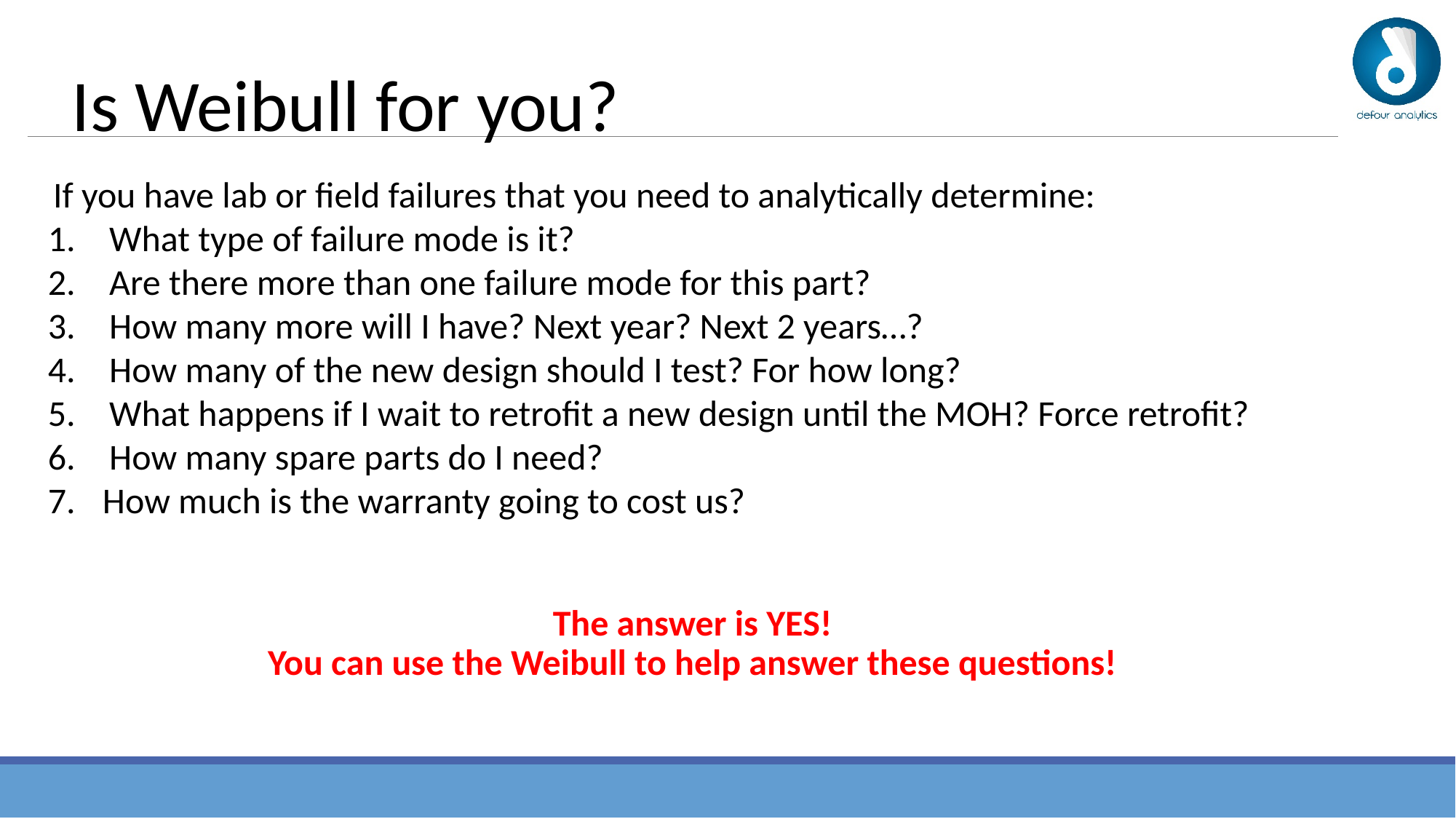

Is Weibull for you?
If you have lab or field failures that you need to analytically determine:
What type of failure mode is it?
Are there more than one failure mode for this part?
How many more will I have? Next year? Next 2 years…?
How many of the new design should I test? For how long?
What happens if I wait to retrofit a new design until the MOH? Force retrofit?
How many spare parts do I need?
How much is the warranty going to cost us?

The answer is YES!
You can use the Weibull to help answer these questions!